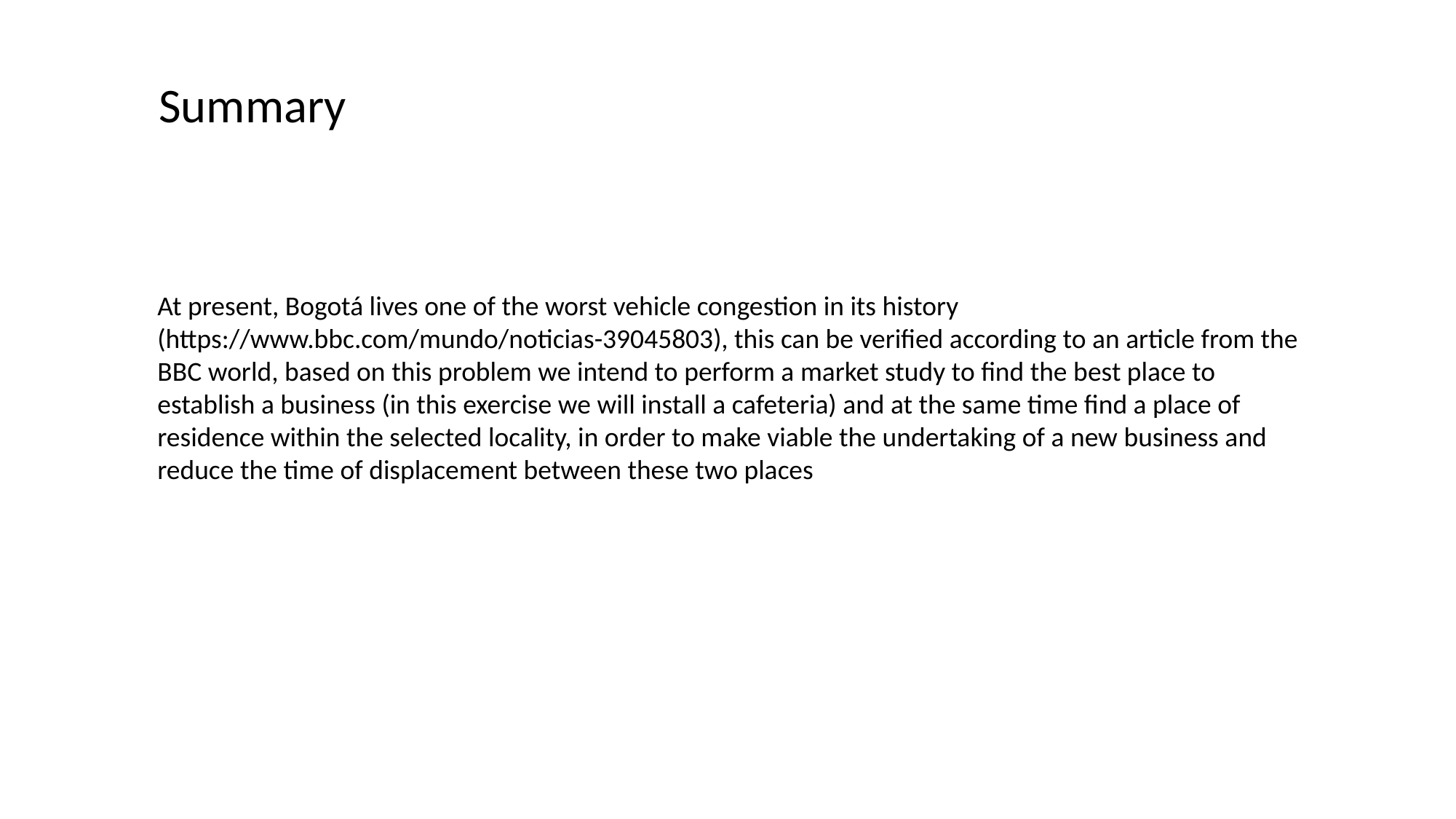

Summary
At present, Bogotá lives one of the worst vehicle congestion in its history (https://www.bbc.com/mundo/noticias-39045803), this can be verified according to an article from the BBC world, based on this problem we intend to perform a market study to find the best place to establish a business (in this exercise we will install a cafeteria) and at the same time find a place of residence within the selected locality, in order to make viable the undertaking of a new business and reduce the time of displacement between these two places